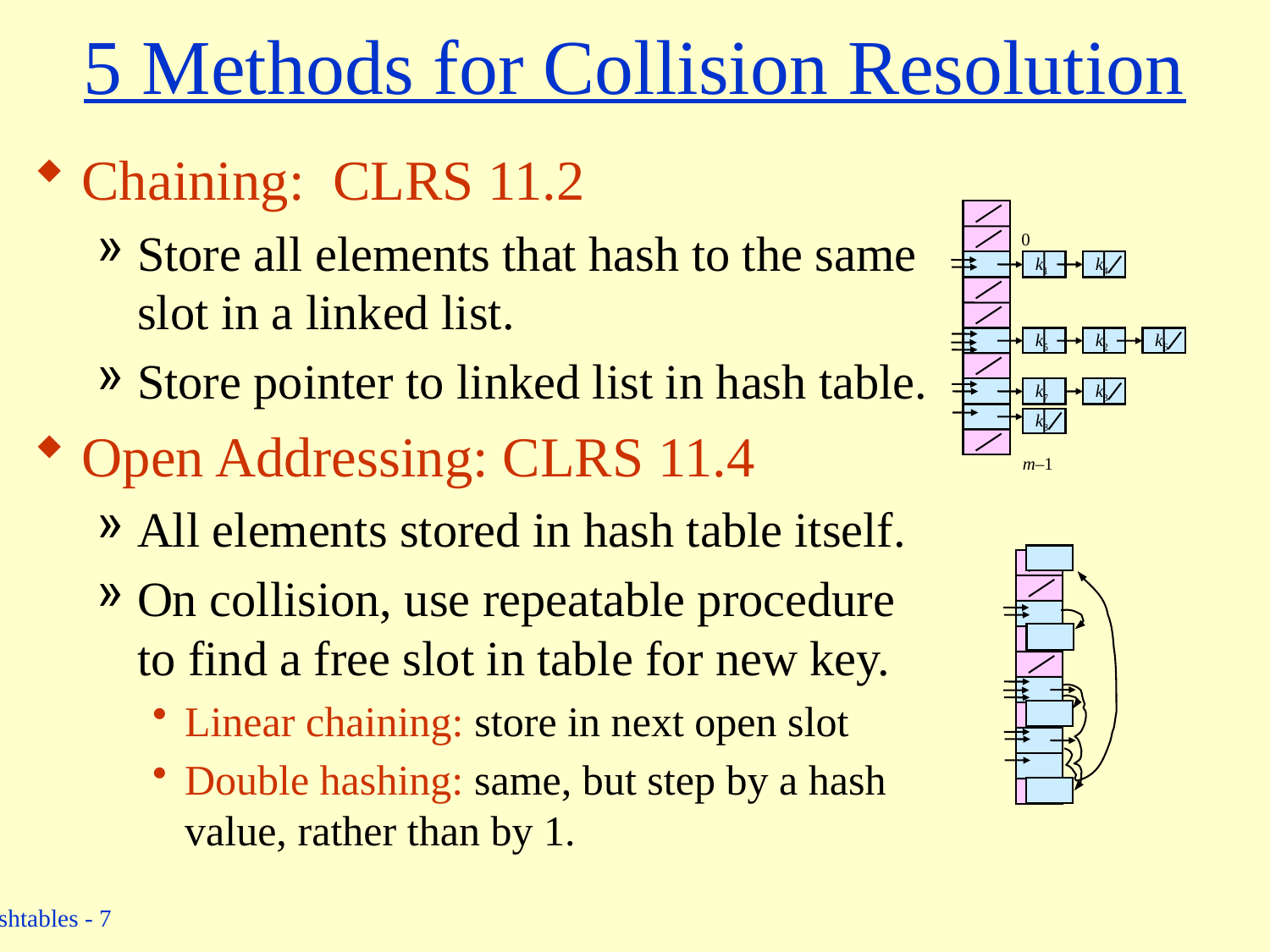

# 5 Methods for Collision Resolution
Chaining:  CLRS 11.2
Store all elements that hash to the same slot in a linked list.
Store pointer to linked list in hash table.
Open Addressing: CLRS 11.4
All elements stored in hash table itself.
On collision, use repeatable procedure to find a free slot in table for new key.
Linear chaining: store in next open slot
Double hashing: same, but step by a hash value, rather than by 1.

0

k1

k4

k5

k2

k6

k7

k3

k8

m–1